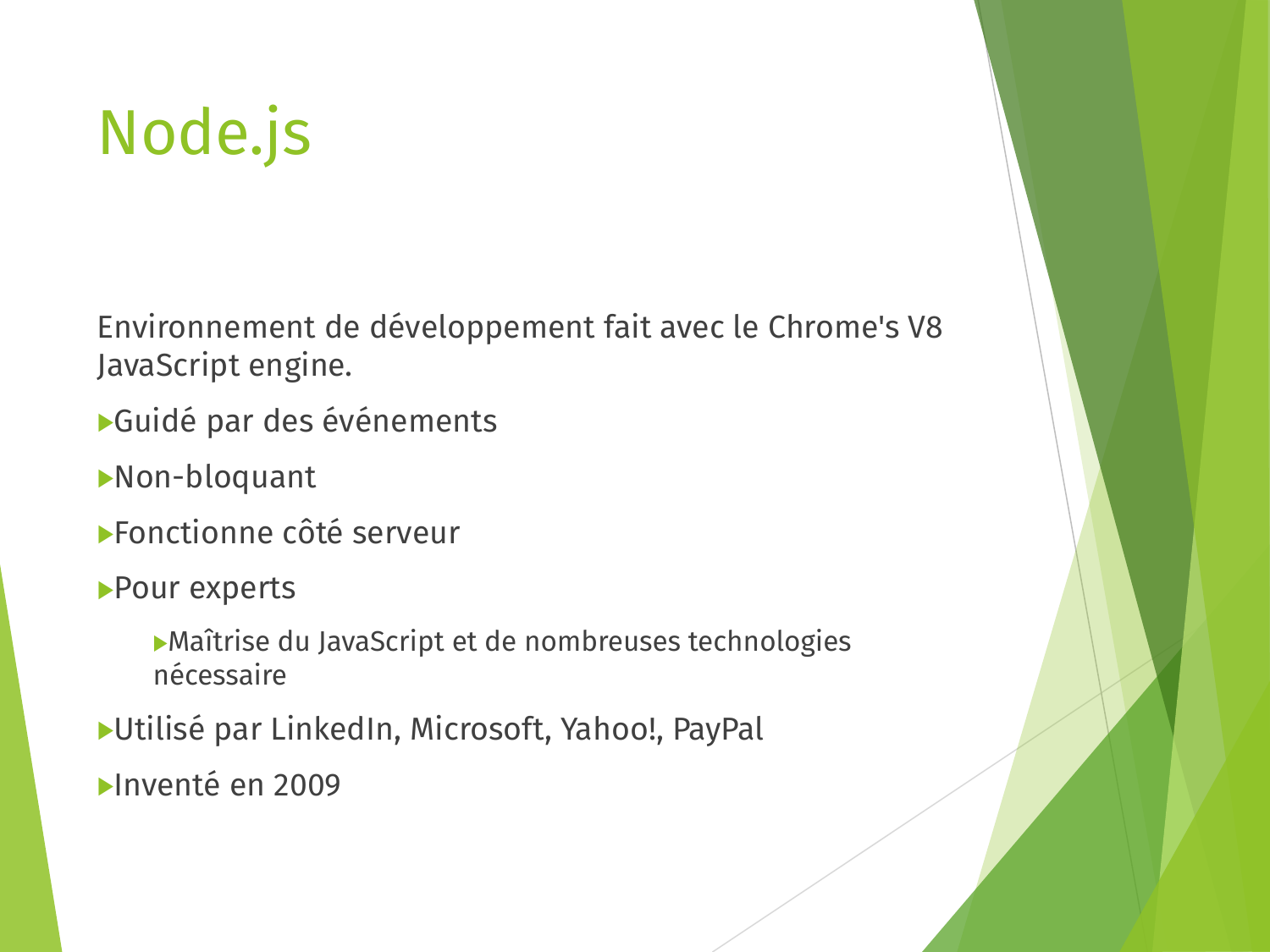

# Node.js
Environnement de développement fait avec le Chrome's V8 JavaScript engine.
Guidé par des événements
Non-bloquant
Fonctionne côté serveur
Pour experts
Maîtrise du JavaScript et de nombreuses technologies nécessaire
Utilisé par LinkedIn, Microsoft, Yahoo!, PayPal
Inventé en 2009